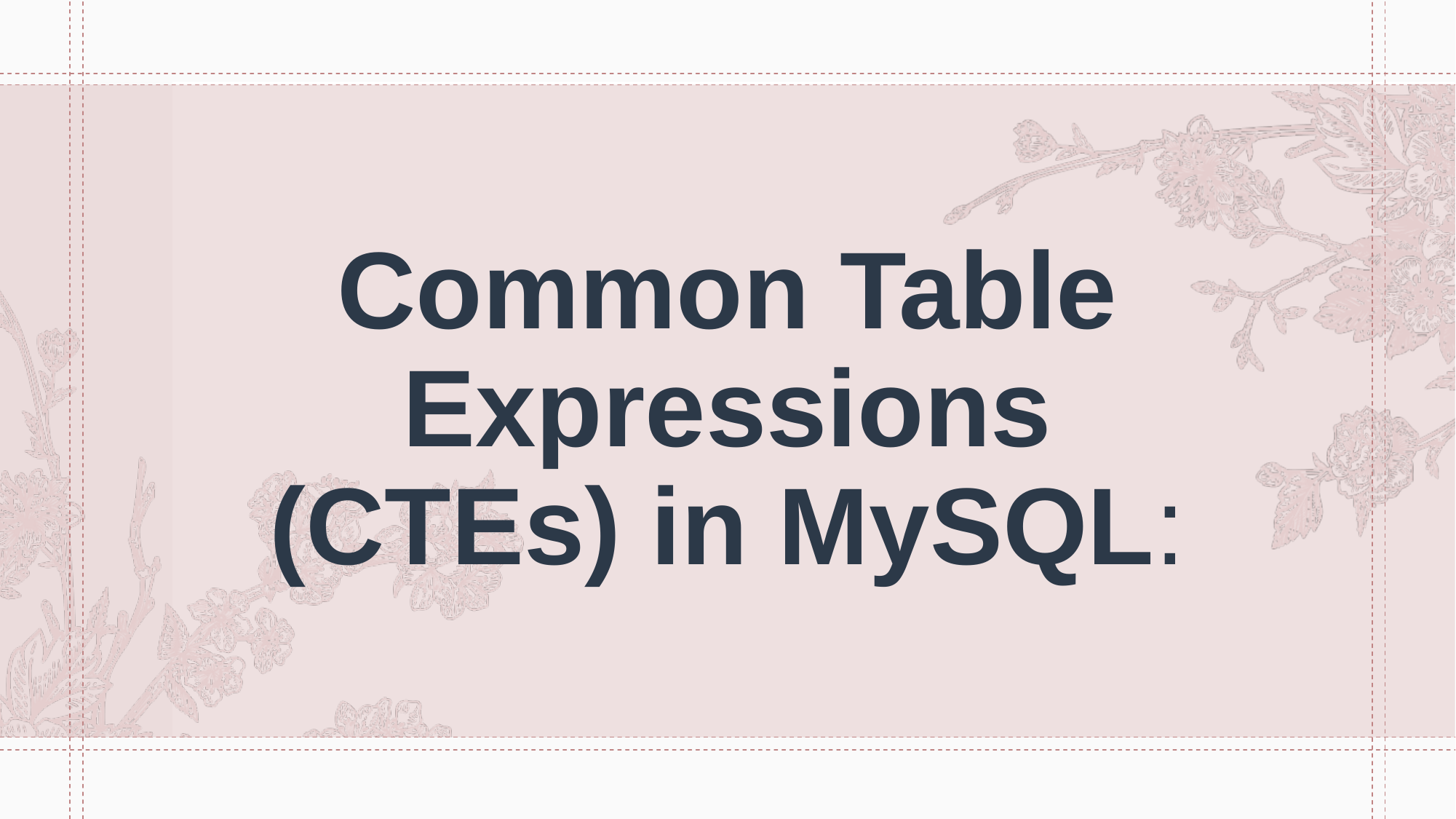

# Common Table Expressions (CTEs) in MySQL: